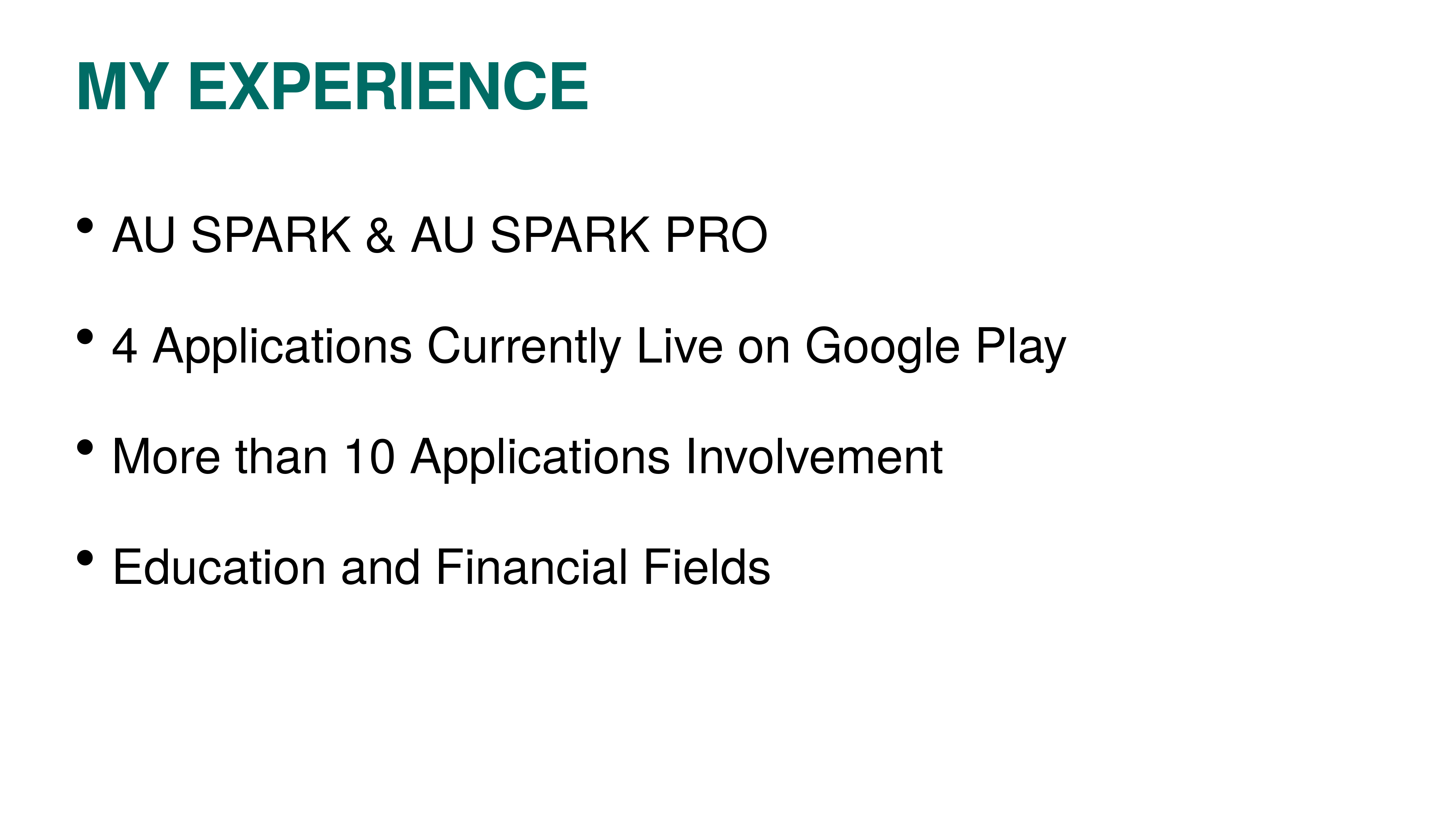

# MY EXPERIENCE
AU SPARK & AU SPARK PRO
4 Applications Currently Live on Google Play
More than 10 Applications Involvement
Education and Financial Fields